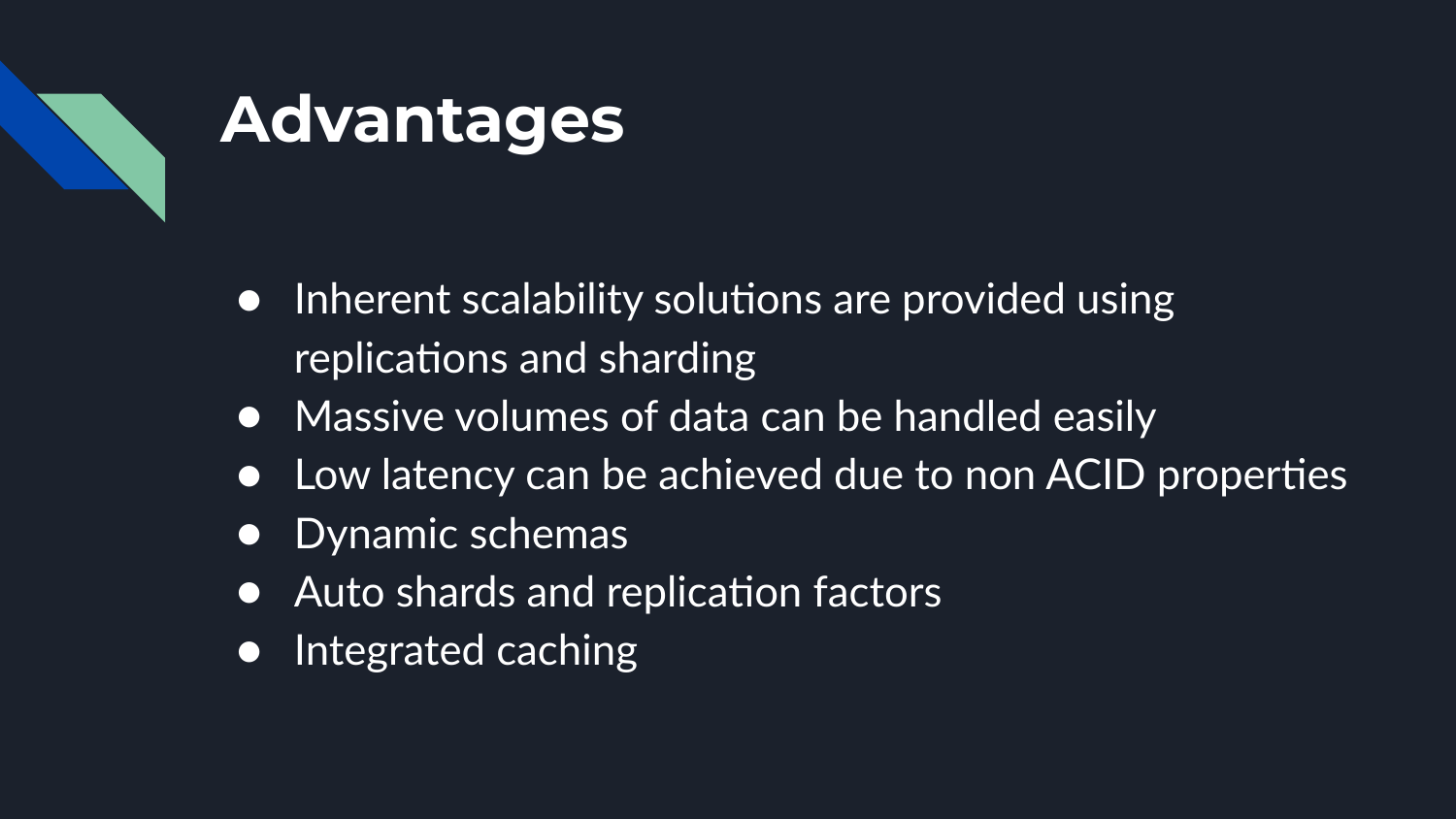

# Advantages
Inherent scalability solutions are provided using replications and sharding
Massive volumes of data can be handled easily
Low latency can be achieved due to non ACID properties
Dynamic schemas
Auto shards and replication factors
Integrated caching